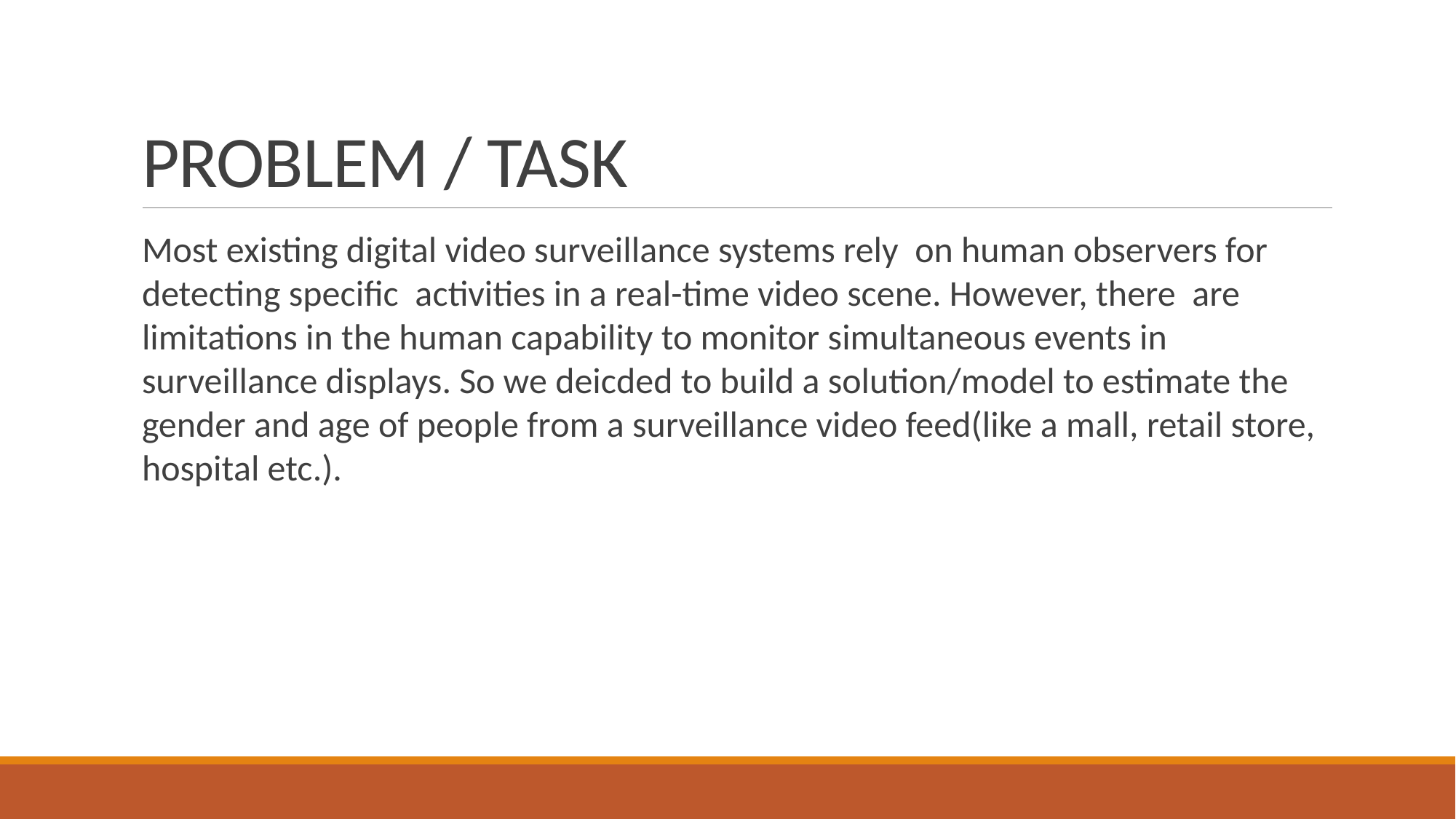

# PROBLEM / TASK
Most existing digital video surveillance systems rely  on human observers for detecting specific  activities in a real-time video scene. However, there  are limitations in the human capability to monitor simultaneous events in surveillance displays. So we deicded to build a solution/model to estimate the gender and age of people from a surveillance video feed(like a mall, retail store, hospital etc.).